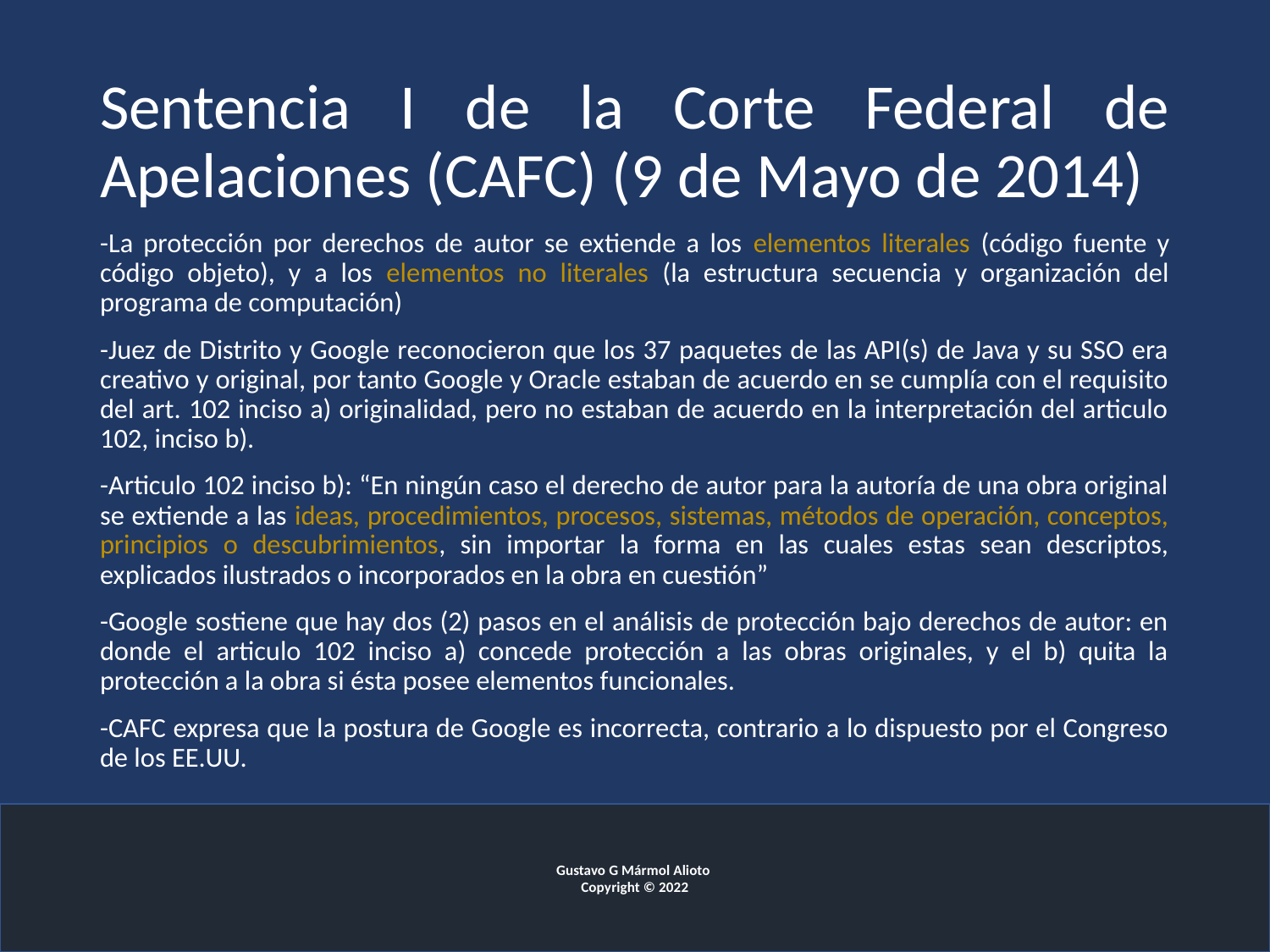

# Sentencia I de la Corte Federal de Apelaciones (CAFC) (9 de Mayo de 2014)
-La protección por derechos de autor se extiende a los elementos literales (código fuente y código objeto), y a los elementos no literales (la estructura secuencia y organización del programa de computación)
-Juez de Distrito y Google reconocieron que los 37 paquetes de las API(s) de Java y su SSO era creativo y original, por tanto Google y Oracle estaban de acuerdo en se cumplía con el requisito del art. 102 inciso a) originalidad, pero no estaban de acuerdo en la interpretación del articulo 102, inciso b).
-Articulo 102 inciso b): “En ningún caso el derecho de autor para la autoría de una obra original se extiende a las ideas, procedimientos, procesos, sistemas, métodos de operación, conceptos, principios o descubrimientos, sin importar la forma en las cuales estas sean descriptos, explicados ilustrados o incorporados en la obra en cuestión”
-Google sostiene que hay dos (2) pasos en el análisis de protección bajo derechos de autor: en donde el articulo 102 inciso a) concede protección a las obras originales, y el b) quita la protección a la obra si ésta posee elementos funcionales.
-CAFC expresa que la postura de Google es incorrecta, contrario a lo dispuesto por el Congreso de los EE.UU.

Gustavo G Mármol Alioto
Copyright © 2022